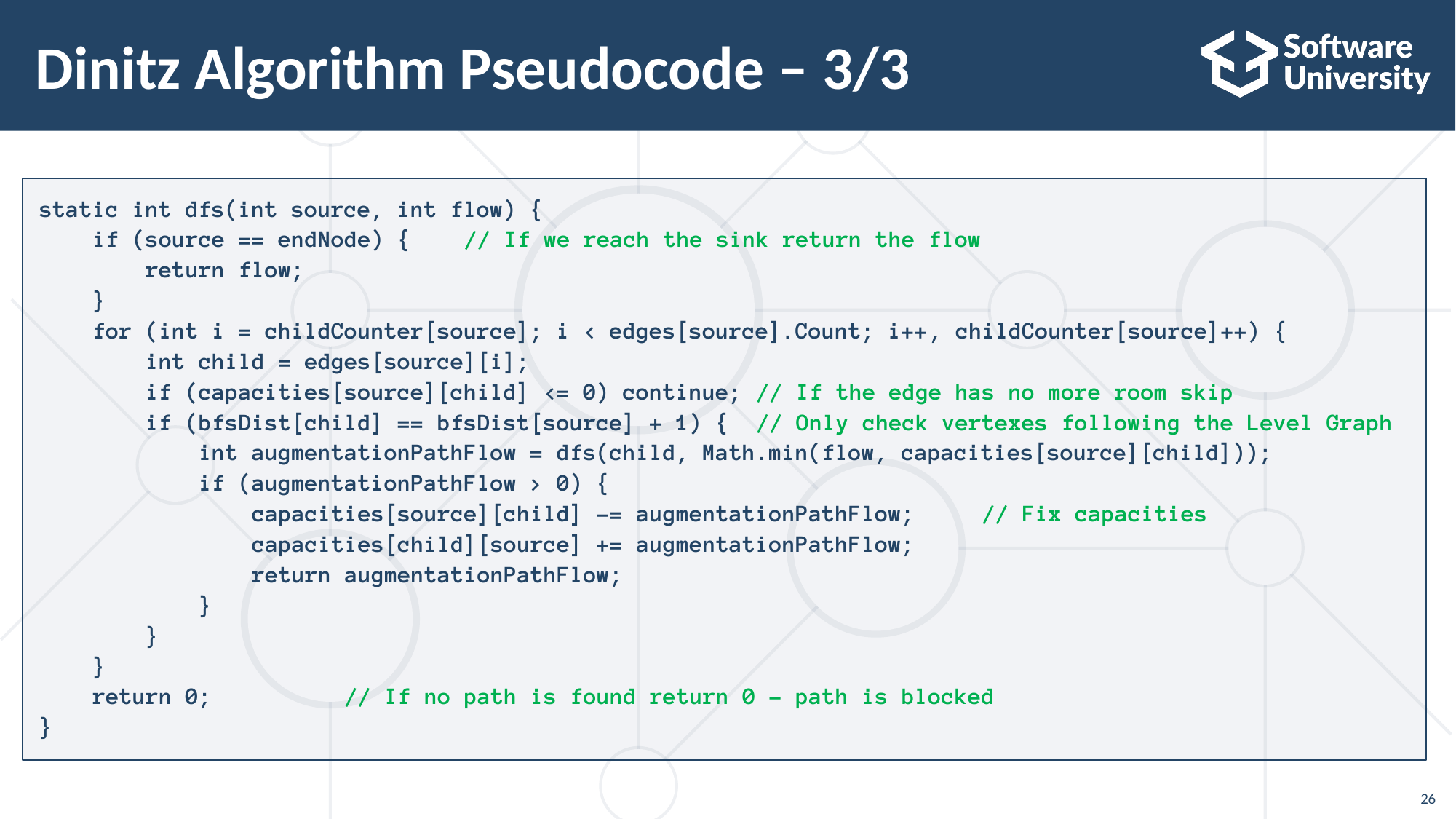

# Dinitz Algorithm Pseudocode – 3/3
static int dfs(int source, int flow) {
    if (source == endNode) {    // If we reach the sink return the flow
        return flow;
    }
    for (int i = childCounter[source]; i < edges[source].Count; i++, childCounter[source]++) {
        int child = edges[source][i];
        if (capacities[source][child] <= 0) continue; // If the edge has no more room skip
        if (bfsDist[child] == bfsDist[source] + 1) {  // Only check vertexes following the Level Graph
            int augmentationPathFlow = dfs(child, Math.min(flow, capacities[source][child]));
            if (augmentationPathFlow > 0) {
                capacities[source][child] -= augmentationPathFlow;     // Fix capacities
                capacities[child][source] += augmentationPathFlow;
                return augmentationPathFlow;
            }
        }
    }
    return 0;          // If no path is found return 0 – path is blocked
}
26